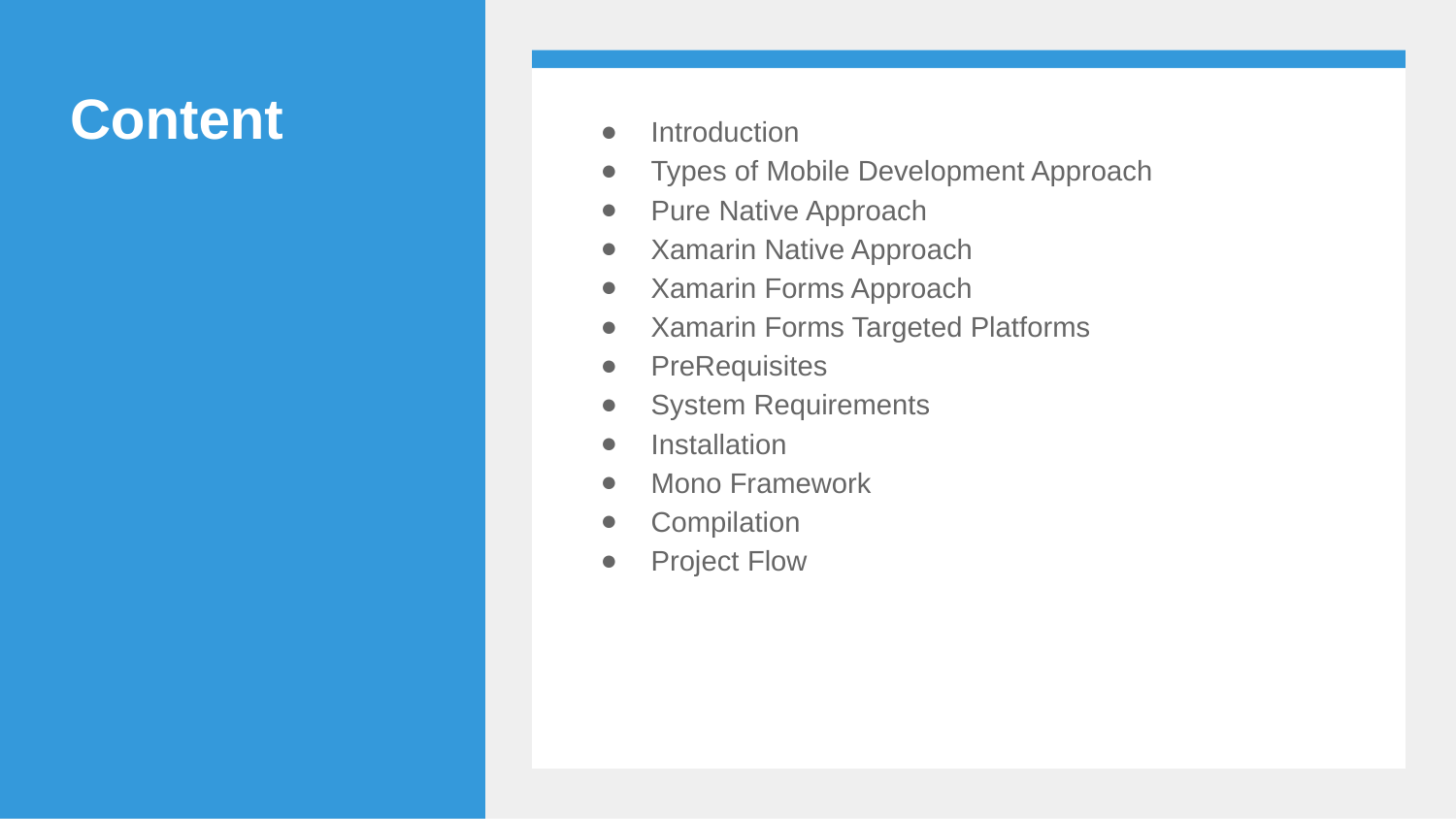

# Content
Introduction
Types of Mobile Development Approach
Pure Native Approach
Xamarin Native Approach
Xamarin Forms Approach
Xamarin Forms Targeted Platforms
PreRequisites
System Requirements
Installation
Mono Framework
Compilation
Project Flow